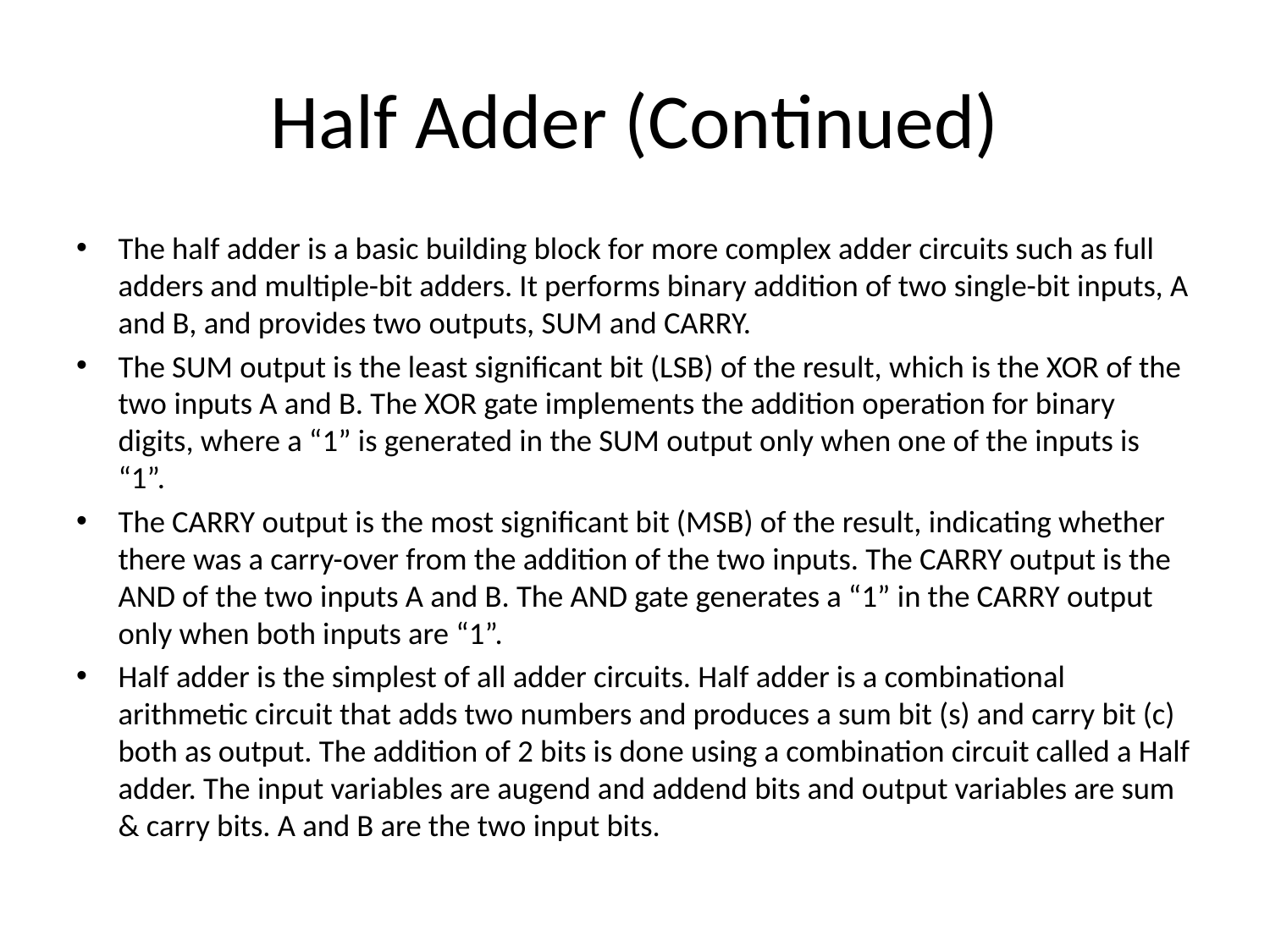

# Half Adder (Continued)
The half adder is a basic building block for more complex adder circuits such as full adders and multiple-bit adders. It performs binary addition of two single-bit inputs, A and B, and provides two outputs, SUM and CARRY.
The SUM output is the least significant bit (LSB) of the result, which is the XOR of the two inputs A and B. The XOR gate implements the addition operation for binary digits, where a “1” is generated in the SUM output only when one of the inputs is “1”.
The CARRY output is the most significant bit (MSB) of the result, indicating whether there was a carry-over from the addition of the two inputs. The CARRY output is the AND of the two inputs A and B. The AND gate generates a “1” in the CARRY output only when both inputs are “1”.
Half adder is the simplest of all adder circuits. Half adder is a combinational arithmetic circuit that adds two numbers and produces a sum bit (s) and carry bit (c) both as output. The addition of 2 bits is done using a combination circuit called a Half adder. The input variables are augend and addend bits and output variables are sum & carry bits. A and B are the two input bits.